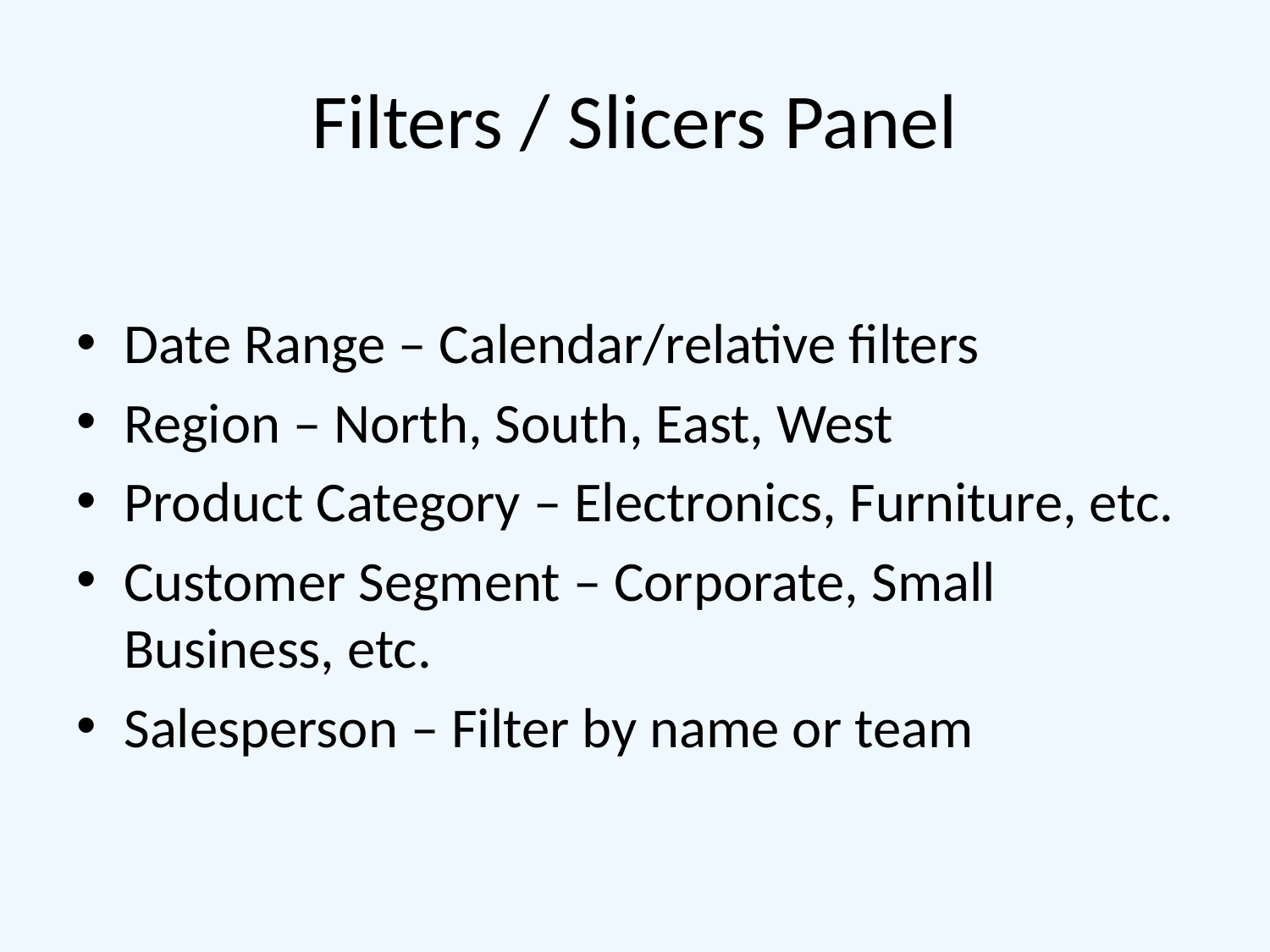

# Filters / Slicers Panel

Date Range – Calendar/relative filters
Region – North, South, East, West
Product Category – Electronics, Furniture, etc.
Customer Segment – Corporate, Small Business, etc.
Salesperson – Filter by name or team